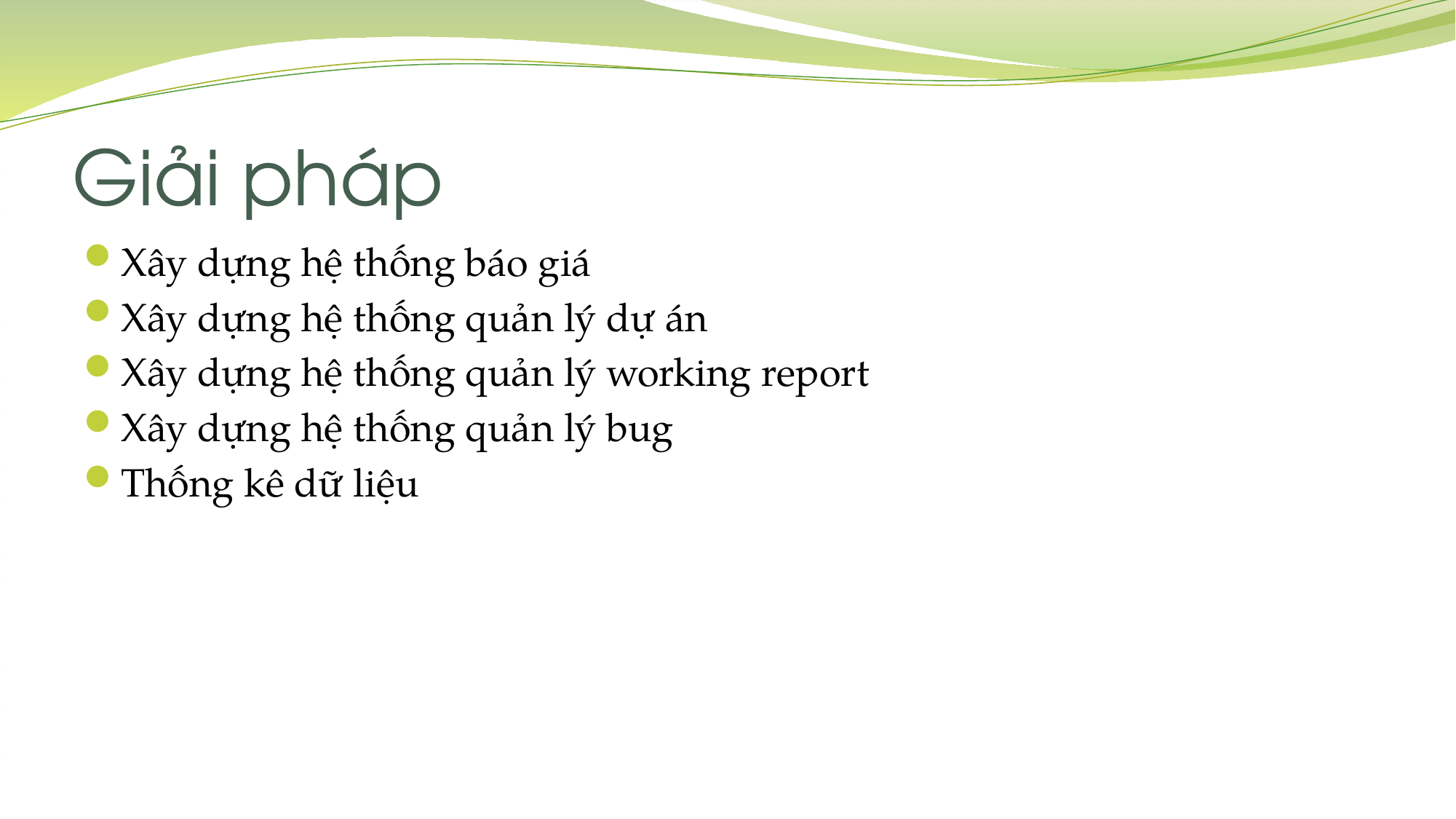

# Giải pháp
Xây dựng hệ thống báo giá
Xây dựng hệ thống quản lý dự án
Xây dựng hệ thống quản lý working report
Xây dựng hệ thống quản lý bug
Thống kê dữ liệu